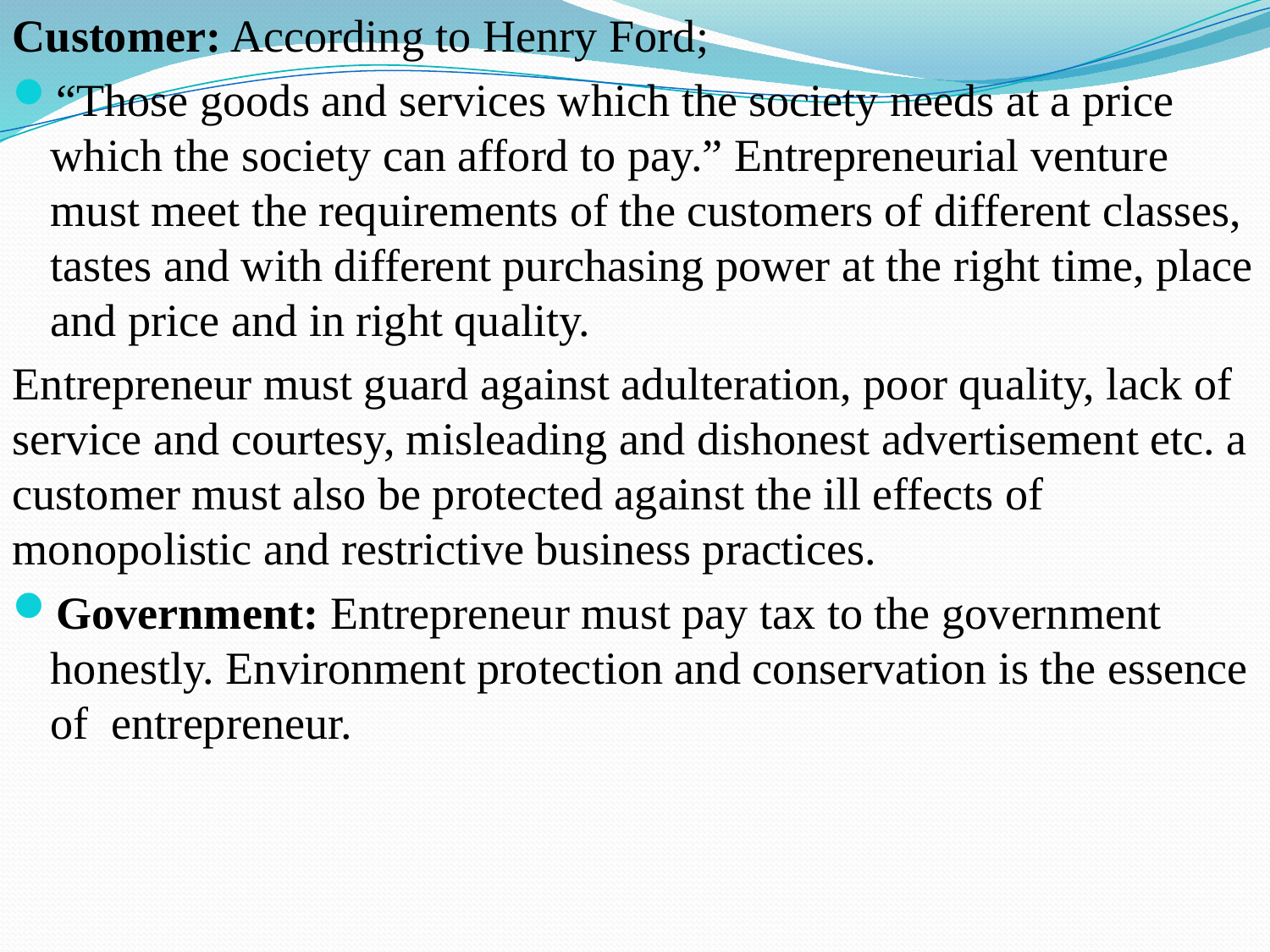

Customer: According to Henry Ford;
“Those goods and services which the society needs at a price which the society can afford to pay.” Entrepreneurial venture must meet the requirements of the customers of different classes, tastes and with different purchasing power at the right time, place and price and in right quality.
Entrepreneur must guard against adulteration, poor quality, lack of service and courtesy, misleading and dishonest advertisement etc. a customer must also be protected against the ill effects of monopolistic and restrictive business practices.
Government: Entrepreneur must pay tax to the government honestly. Environment protection and conservation is the essence of  entrepreneur.